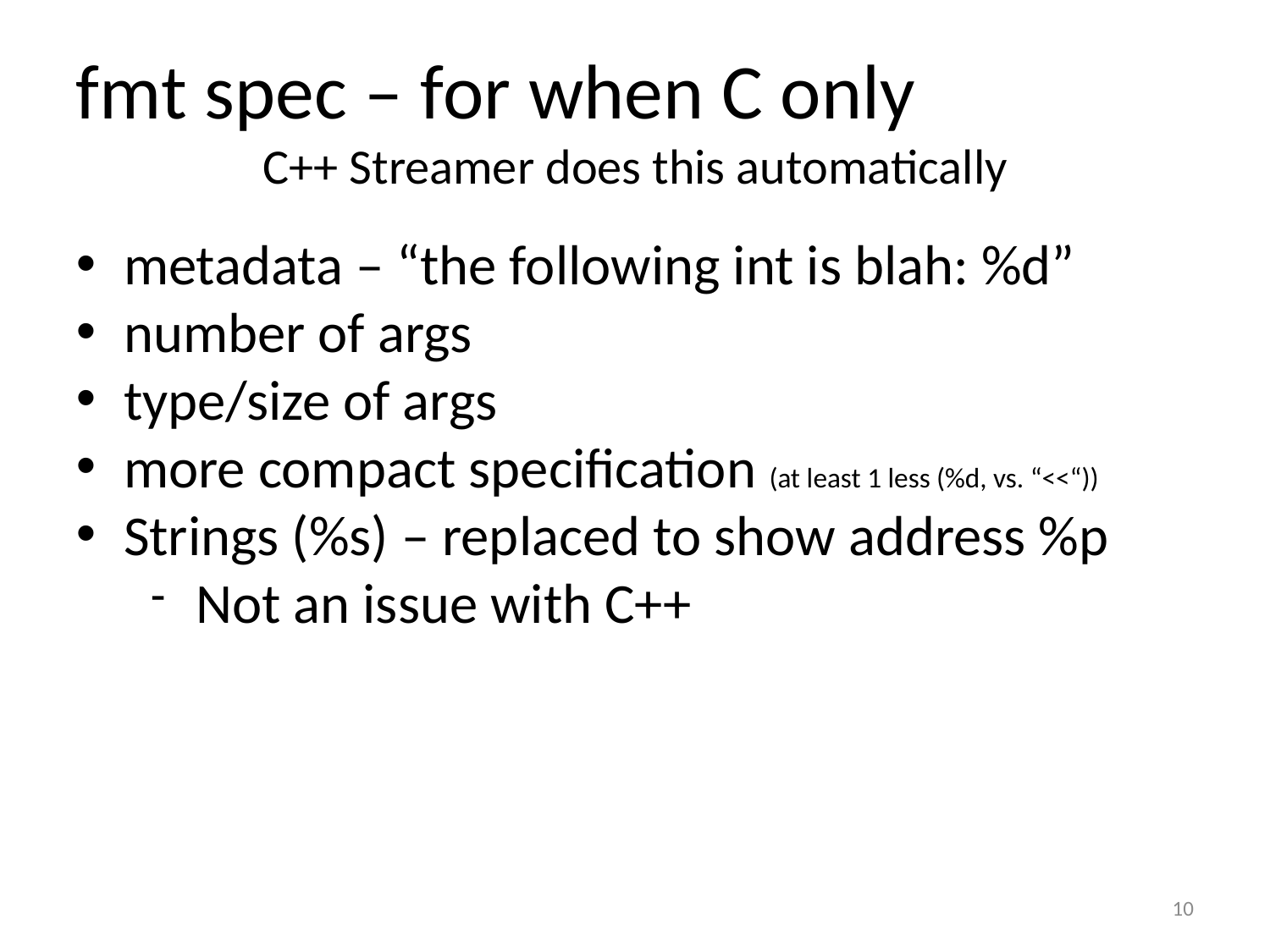

fmt spec – for when C only
C++ Streamer does this automatically
metadata – “the following int is blah: %d”
number of args
type/size of args
more compact specification (at least 1 less (%d, vs. “<<“))
Strings (%s) – replaced to show address %p
Not an issue with C++
10